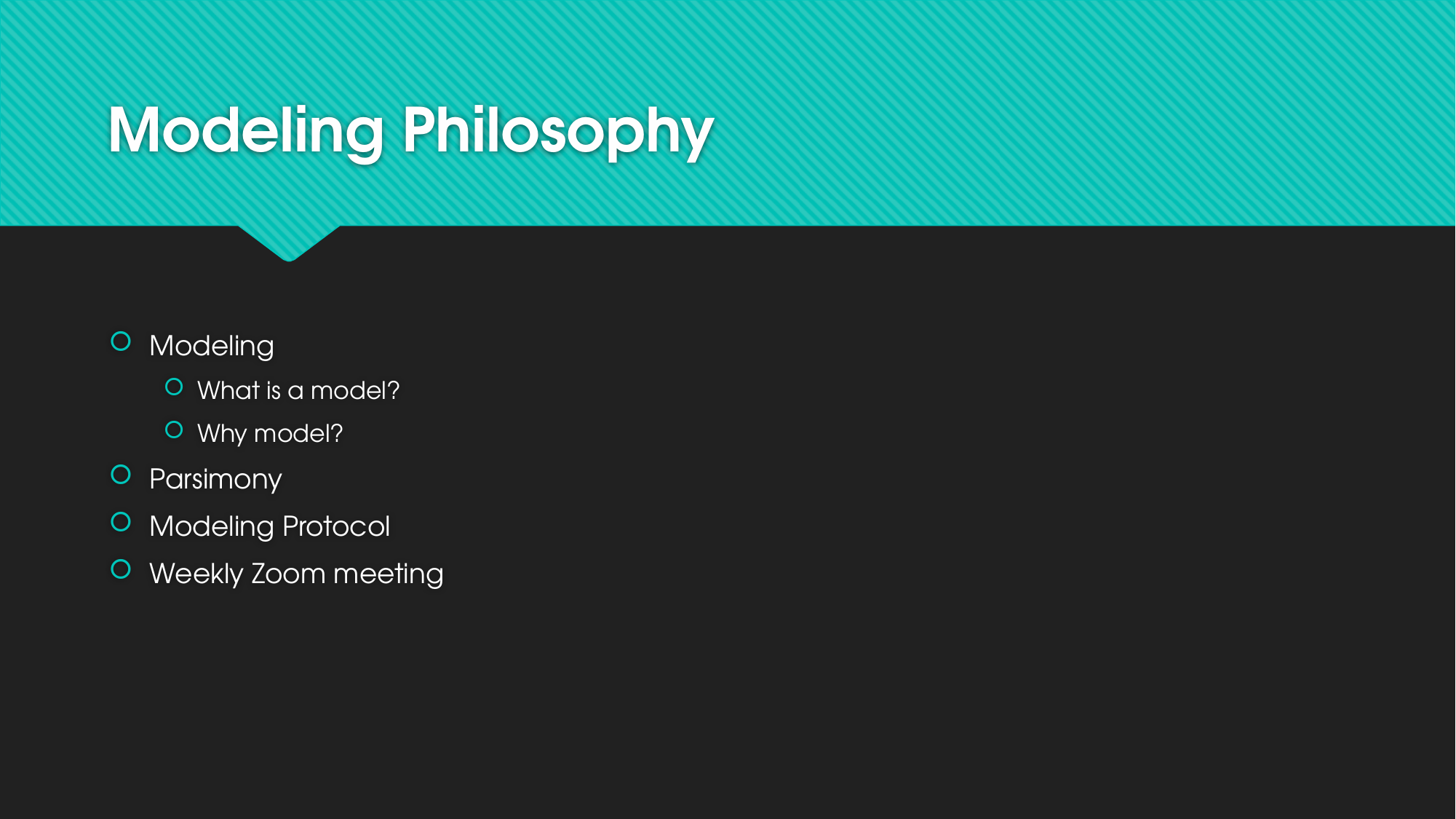

# Modeling Philosophy
Modeling
What is a model?
Why model?
Parsimony
Modeling Protocol
Weekly Zoom meeting